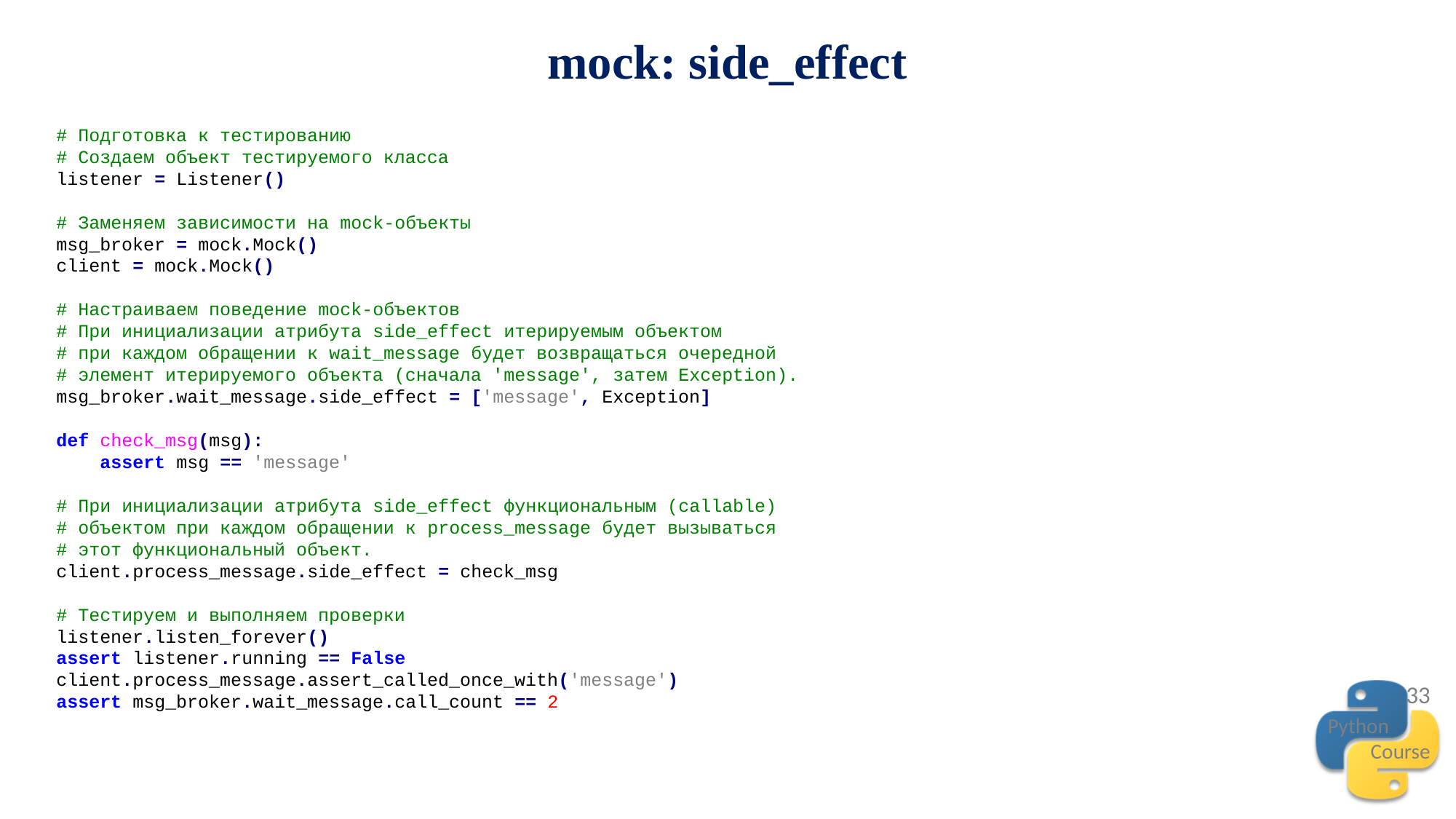

mock: side_effect
# Подготовка к тестированию
# Создаем объект тестируемого класса
listener = Listener()

# Заменяем зависимости на mock-объекты
msg_broker = mock.Mock()
client = mock.Mock()

# Настраиваем поведение mock-объектов
# При инициализации атрибута side_effect итерируемым объектом
# при каждом обращении к wait_message будет возвращаться очередной
# элемент итерируемого объекта (сначала 'message', затем Exception).
msg_broker.wait_message.side_effect = ['message', Exception]

def check_msg(msg):
    assert msg == 'message'

# При инициализации атрибута side_effect функциональным (callable)
# объектом при каждом обращении к process_message будет вызываться
# этот функциональный объект.
client.process_message.side_effect = check_msg

# Тестируем и выполняем проверки
listener.listen_forever()
assert listener.running == False
client.process_message.assert_called_once_with('message')
assert msg_broker.wait_message.call_count == 2